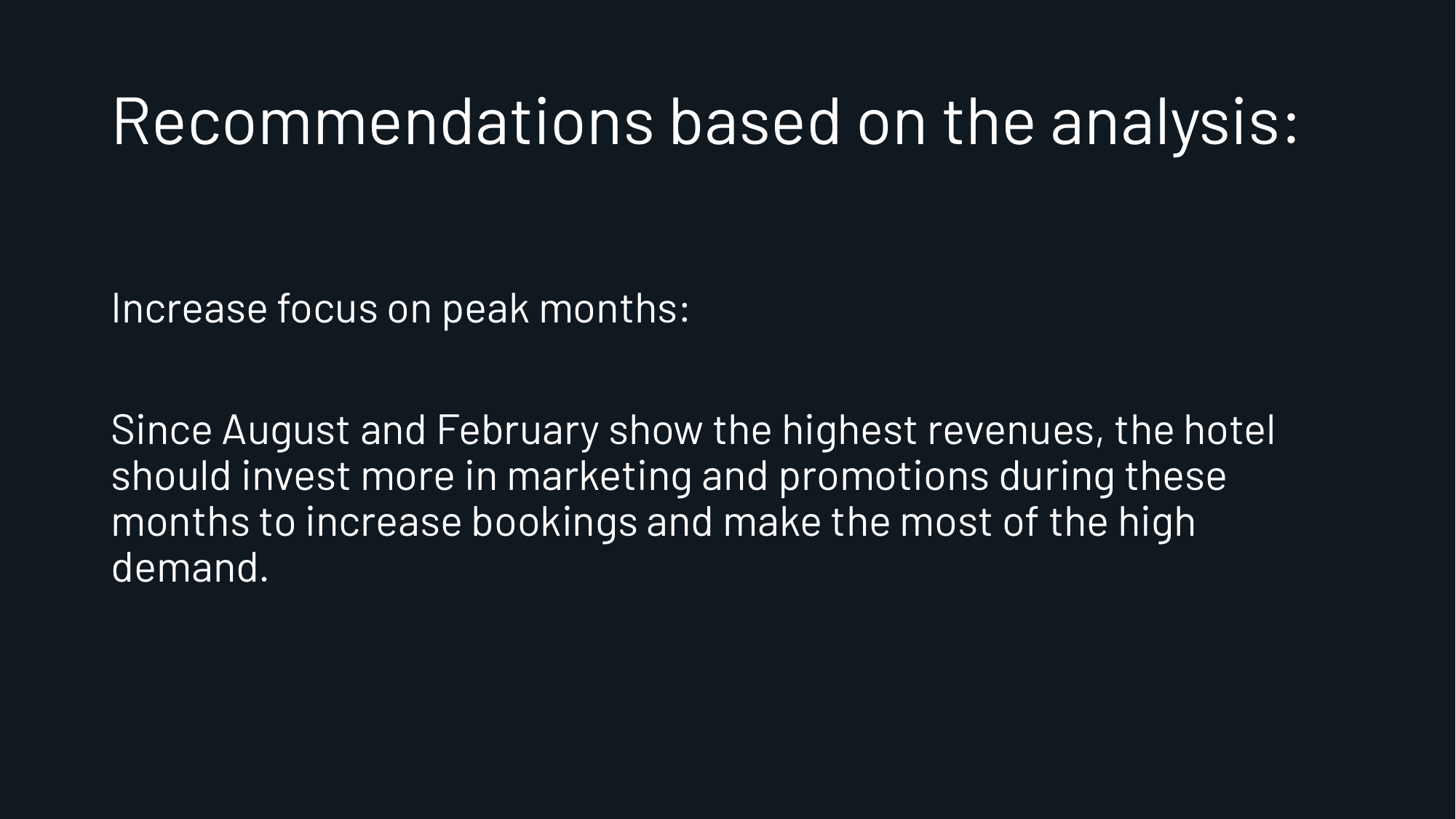

# Recommendations based on the analysis:
Increase focus on peak months:

Since August and February show the highest revenues, the hotel should invest more in marketing and promotions during these months to increase bookings and make the most of the high demand.